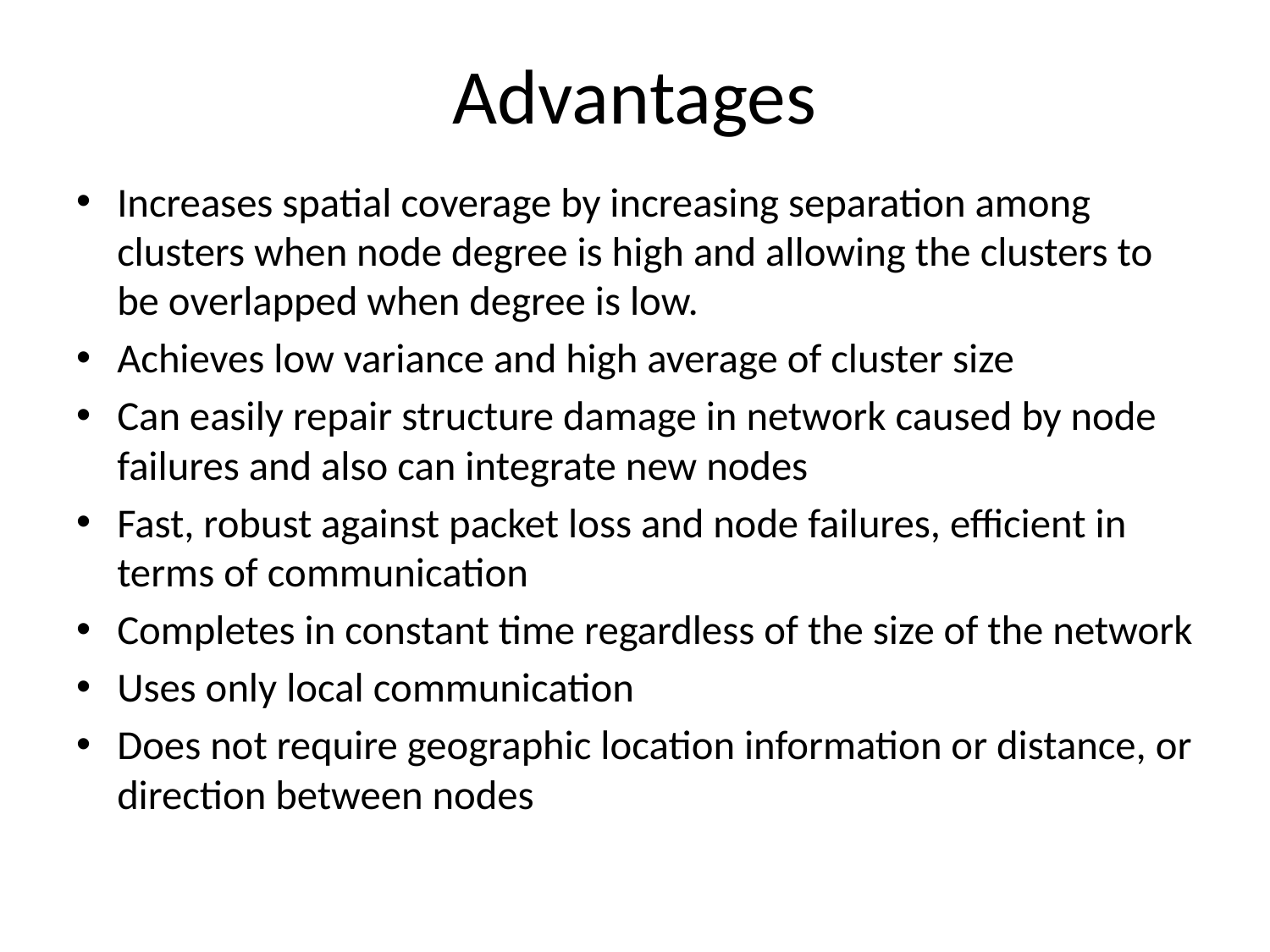

# Advantages
Increases spatial coverage by increasing separation among clusters when node degree is high and allowing the clusters to be overlapped when degree is low.
Achieves low variance and high average of cluster size
Can easily repair structure damage in network caused by node failures and also can integrate new nodes
Fast, robust against packet loss and node failures, efficient in terms of communication
Completes in constant time regardless of the size of the network
Uses only local communication
Does not require geographic location information or distance, or direction between nodes